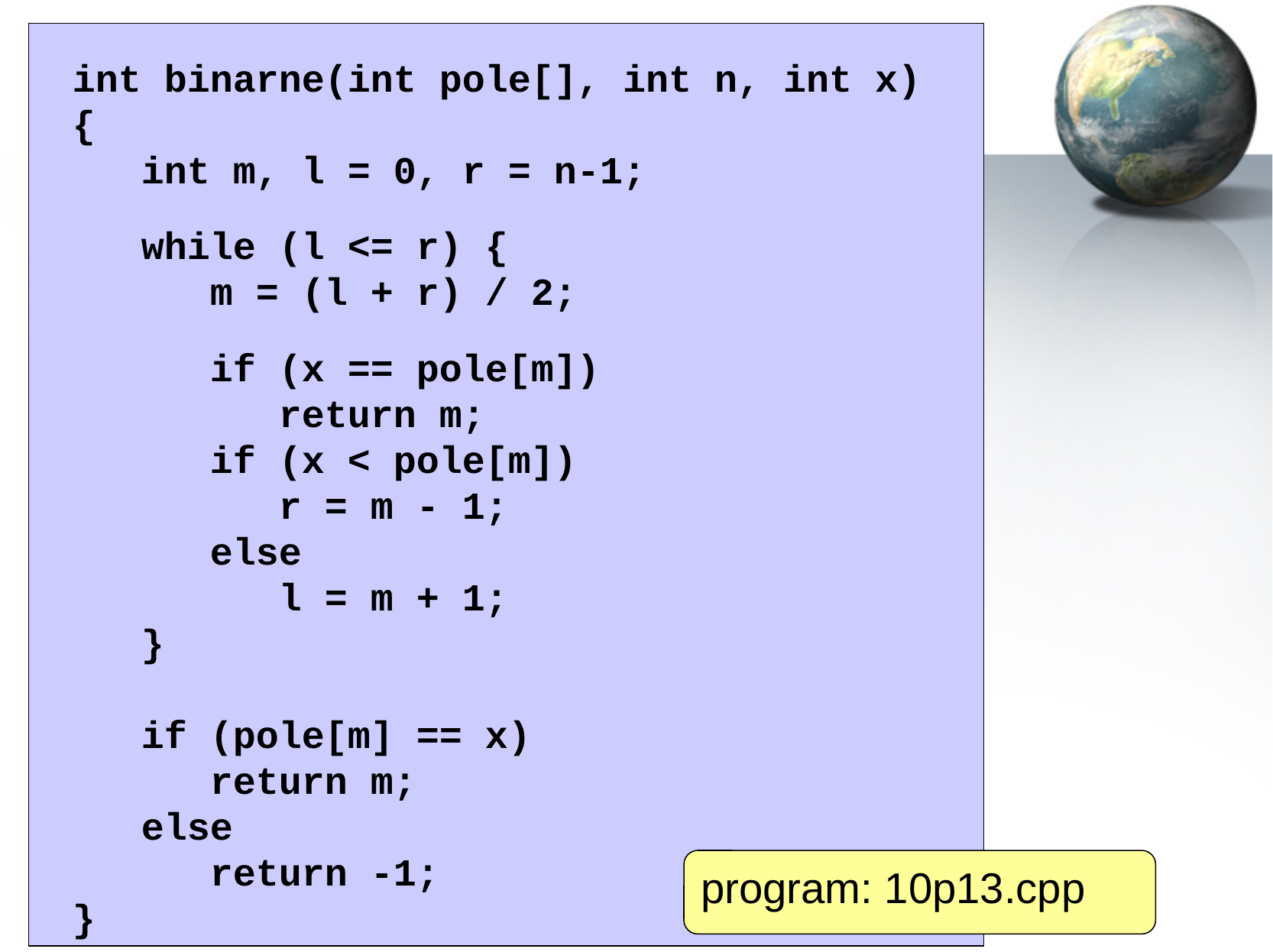

int binarne(int pole[], int n, int x)
{
   int m, l = 0, r = n-1;

   while (l <= r) {
      m = (l + r) / 2;

      if (x == pole[m])
         return m;
      if (x < pole[m])
         r = m - 1;
      else
         l = m + 1;
   }

   if (pole[m] == x)
      return m;
   else
      return -1;
}
program: 10p13.cpp